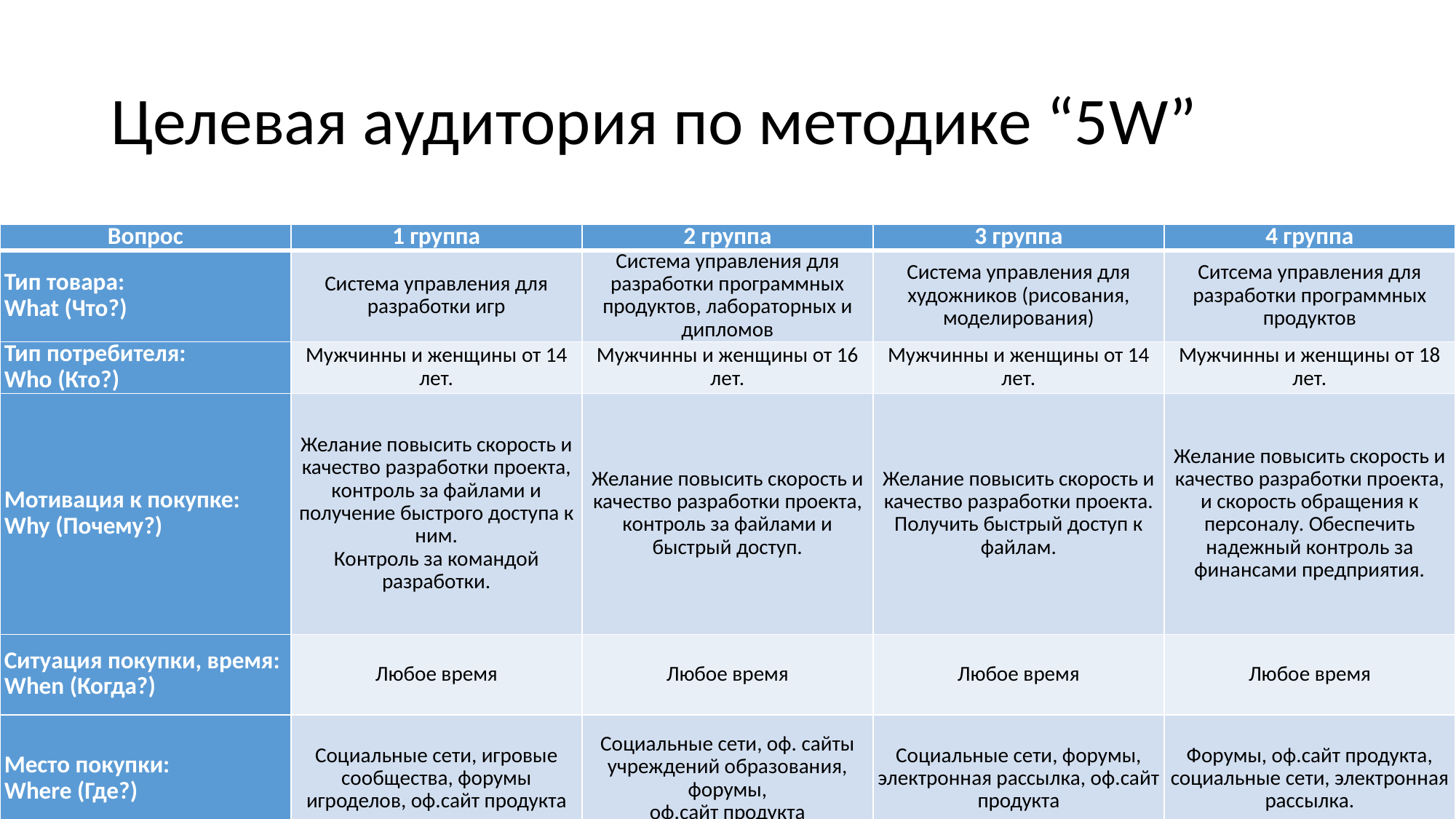

# Целевая аудитория по методике “5W”
| Вопрос | 1 группа | 2 группа | 3 группа | 4 группа |
| --- | --- | --- | --- | --- |
| Тип товара: What (Что?) | Система управления для разработки игр | Система управления для разработки программных продуктов, лабораторных и дипломов | Система управления для художников (рисования, моделирования) | Ситсема управления для разработки программных продуктов |
| Тип потребителя: Who (Кто?) | Мужчинны и женщины от 14 лет. | Мужчинны и женщины от 16 лет. | Мужчинны и женщины от 14 лет. | Мужчинны и женщины от 18 лет. |
| Мотивация к покупке: Why (Почему?) | Желание повысить скорость и качество разработки проекта, контроль за файлами и получение быстрого доступа к ним. Контроль за командой разработки. | Желание повысить скорость и качество разработки проекта, контроль за файлами и быстрый доступ. | Желание повысить скорость и качество разработки проекта. Получить быстрый доступ к файлам. | Желание повысить скорость и качество разработки проекта, и скорость обращения к персоналу. Обеспечить надежный контроль за финансами предприятия. |
| Ситуация покупки, время: When (Когда?) | Любое время | Любое время | Любое время | Любое время |
| Место покупки: Where (Где?) | Социальные сети, игровые сообщества, форумы игроделов, оф.сайт продукта | Социальные сети, оф. сайты учреждений образования, форумы, оф.сайт продукта | Социальные сети, форумы, электронная рассылка, оф.сайт продукта | Форумы, оф.сайт продукта, социальные сети, электронная рассылка. |